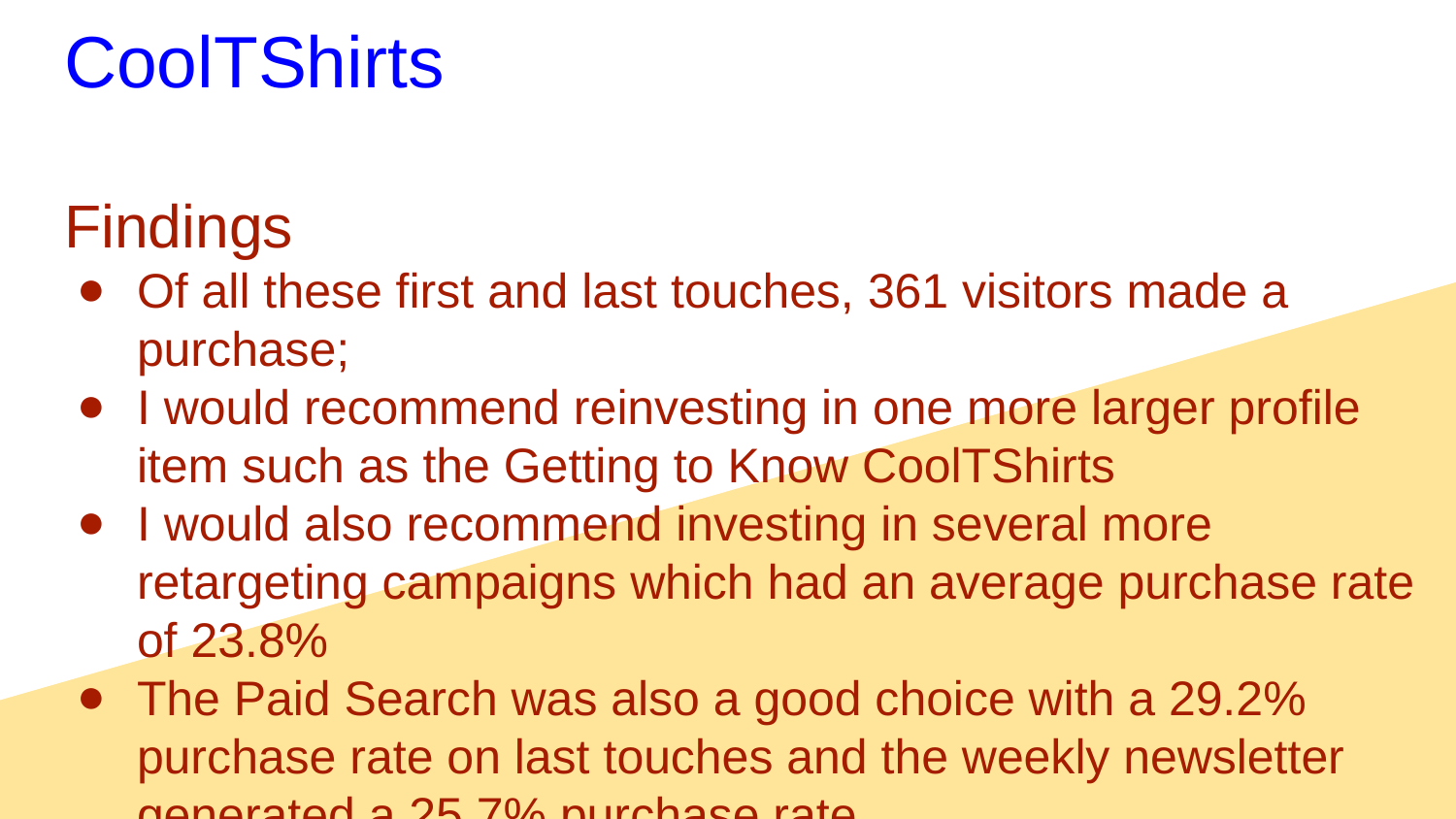

# CoolTShirts
Findings
Of all these first and last touches, 361 visitors made a purchase;
I would recommend reinvesting in one more larger profile item such as the Getting to Know CoolTShirts
I would also recommend investing in several more retargeting campaigns which had an average purchase rate of 23.8%
The Paid Search was also a good choice with a 29.2% purchase rate on last touches and the weekly newsletter generated a 25.7% purchase rate